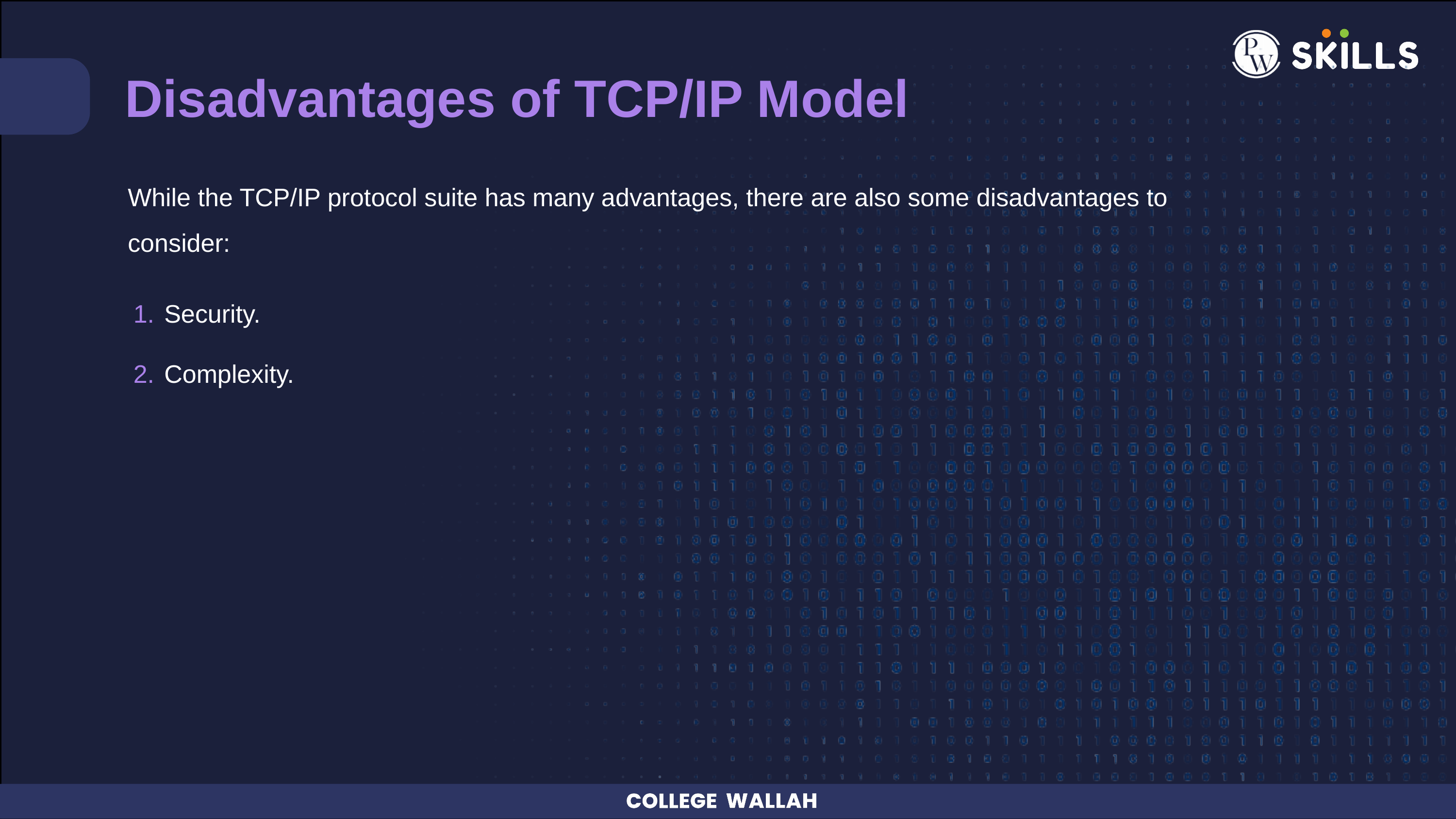

Disadvantages of TCP/IP Model
While the TCP/IP protocol suite has many advantages, there are also some disadvantages to consider:
Security.
Complexity.